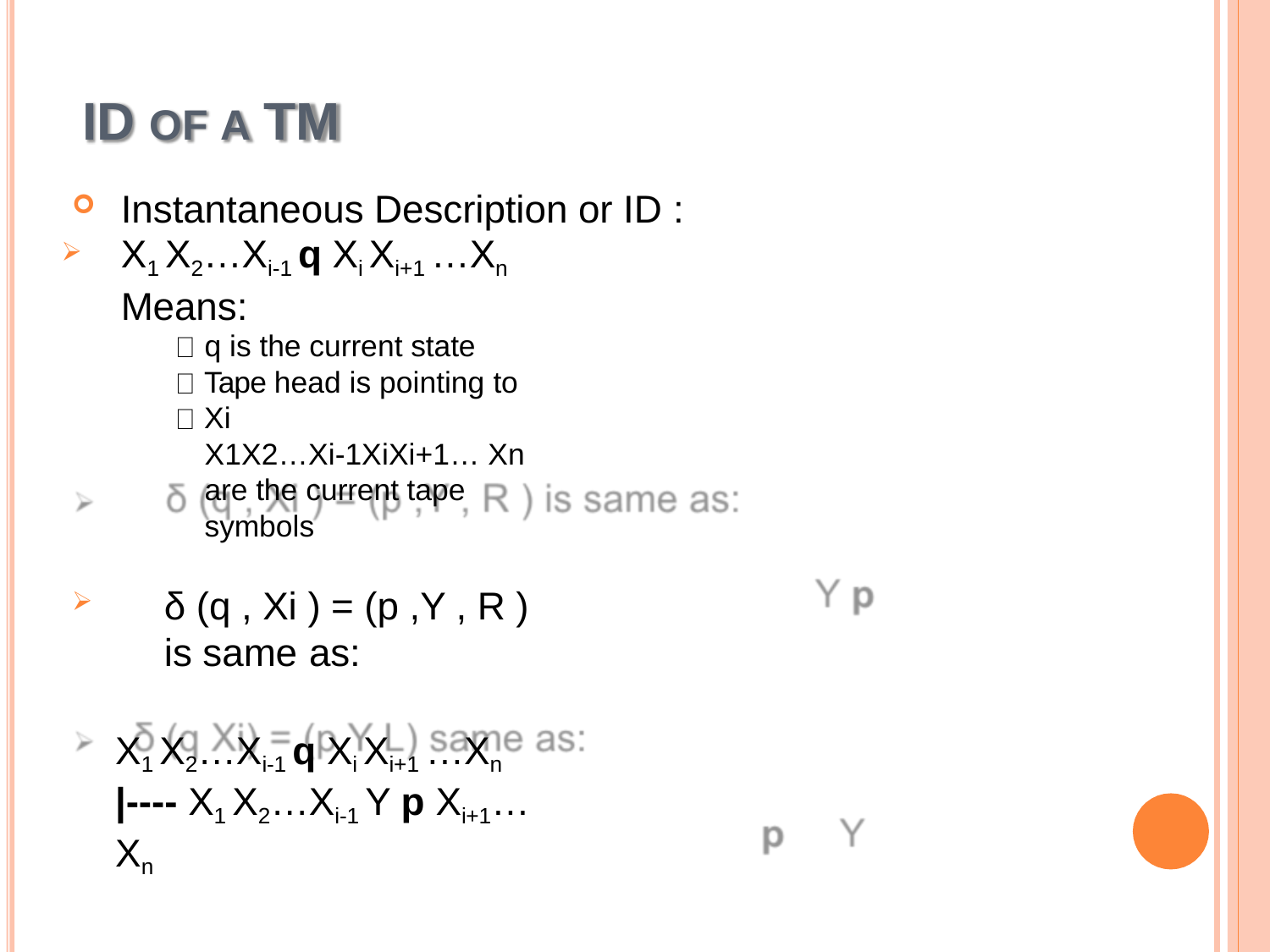

# ID OF A TM
Instantaneous Description or ID :
X1 X2…Xi-1 q Xi Xi+1 …Xn  Means:
q is the current state
Tape head is pointing to Xi
X1X2…Xi-1XiXi+1… Xn are the current tape symbols

δ (q , Xi ) = (p ,Y , R ) is same as:

X1 X2…Xi-1 q Xi Xi+1 …Xn |---- X1 X2…Xi-1 Y p Xi+1…Xn

δ (q Xi) = (p Y L) same as:

X1 X2…Xi-1 q Xi Xi+1 …Xn |---- X1 X2…pXi-1Y Xi+1 …Xn